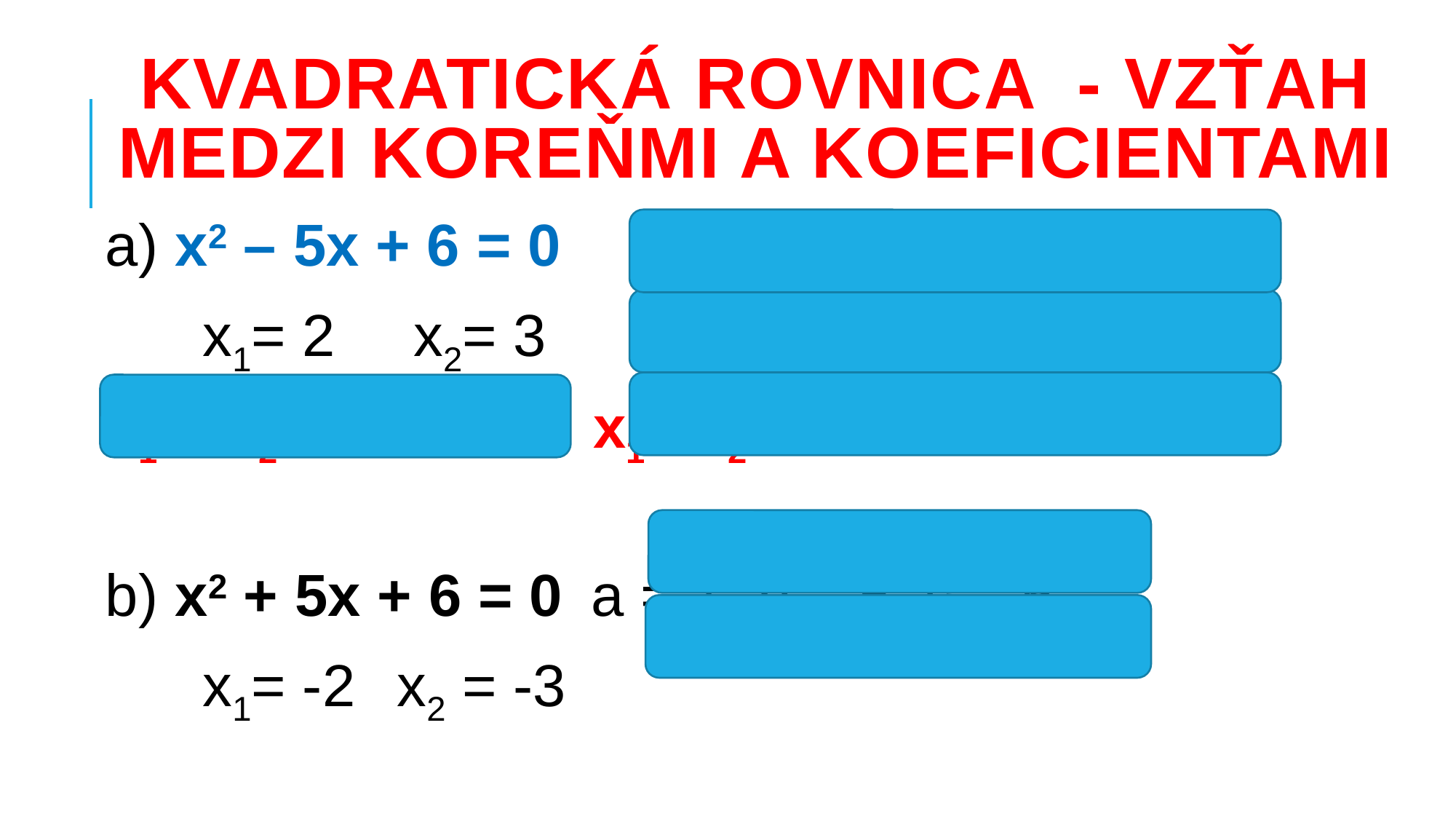

# KVADRATICKÁ ROVNICA  - vzťah medzi koreňmi a koeficientami
a) x2 – 5x + 6 = 0		a = 1, b = -5, c = 6
					x1= 2	 x2= 3
x1 + x2 = -b/a	      x1 . x2 = c/a

b) x2 + 5x + 6 = 0	a = 1, b = 5, c = 6
					x1= -2	x2 = -3